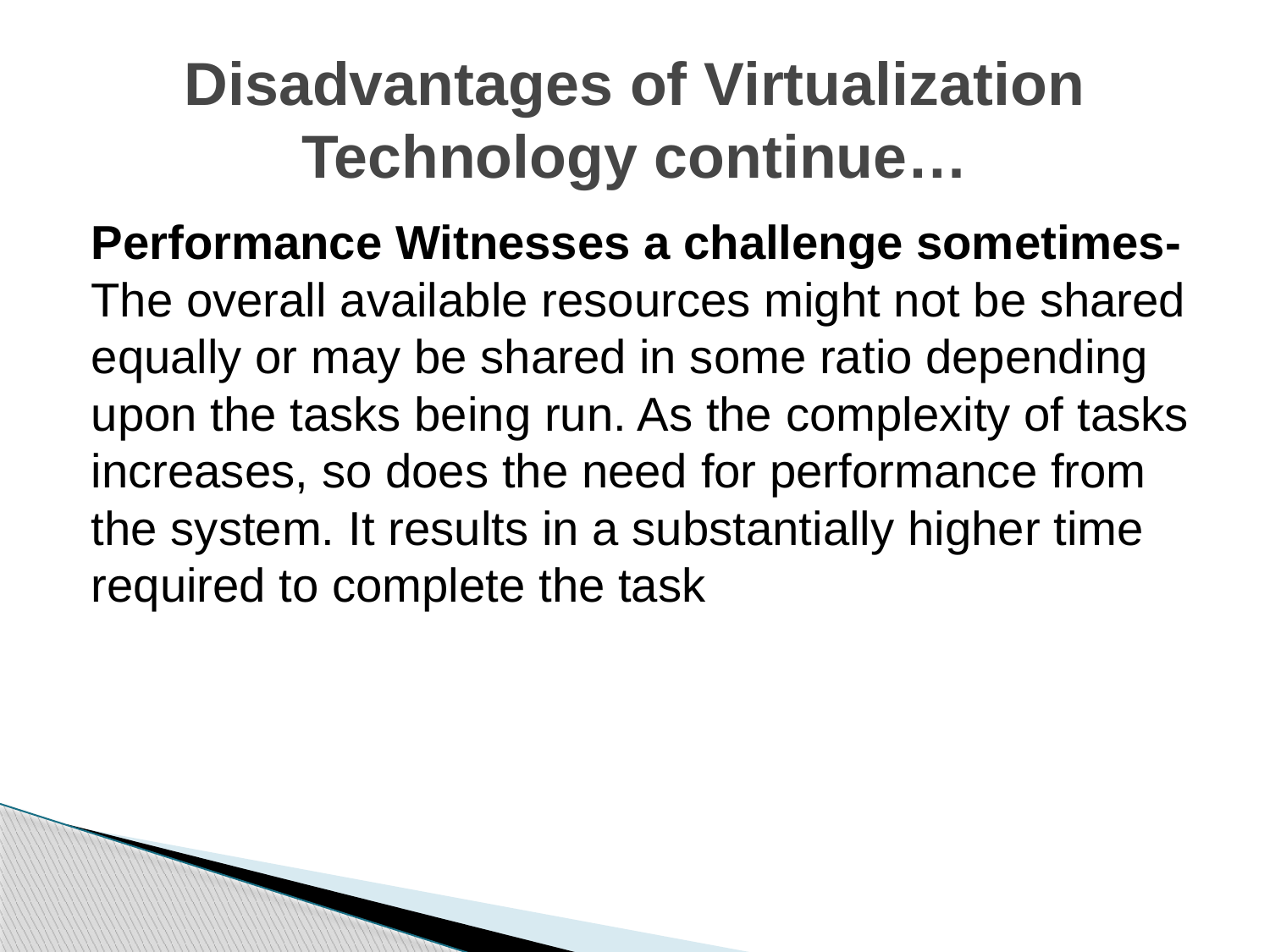

# Disadvantages of Virtualization Technology continue…
Performance Witnesses a challenge sometimes-The overall available resources might not be shared equally or may be shared in some ratio depending upon the tasks being run. As the complexity of tasks increases, so does the need for performance from the system. It results in a substantially higher time required to complete the task